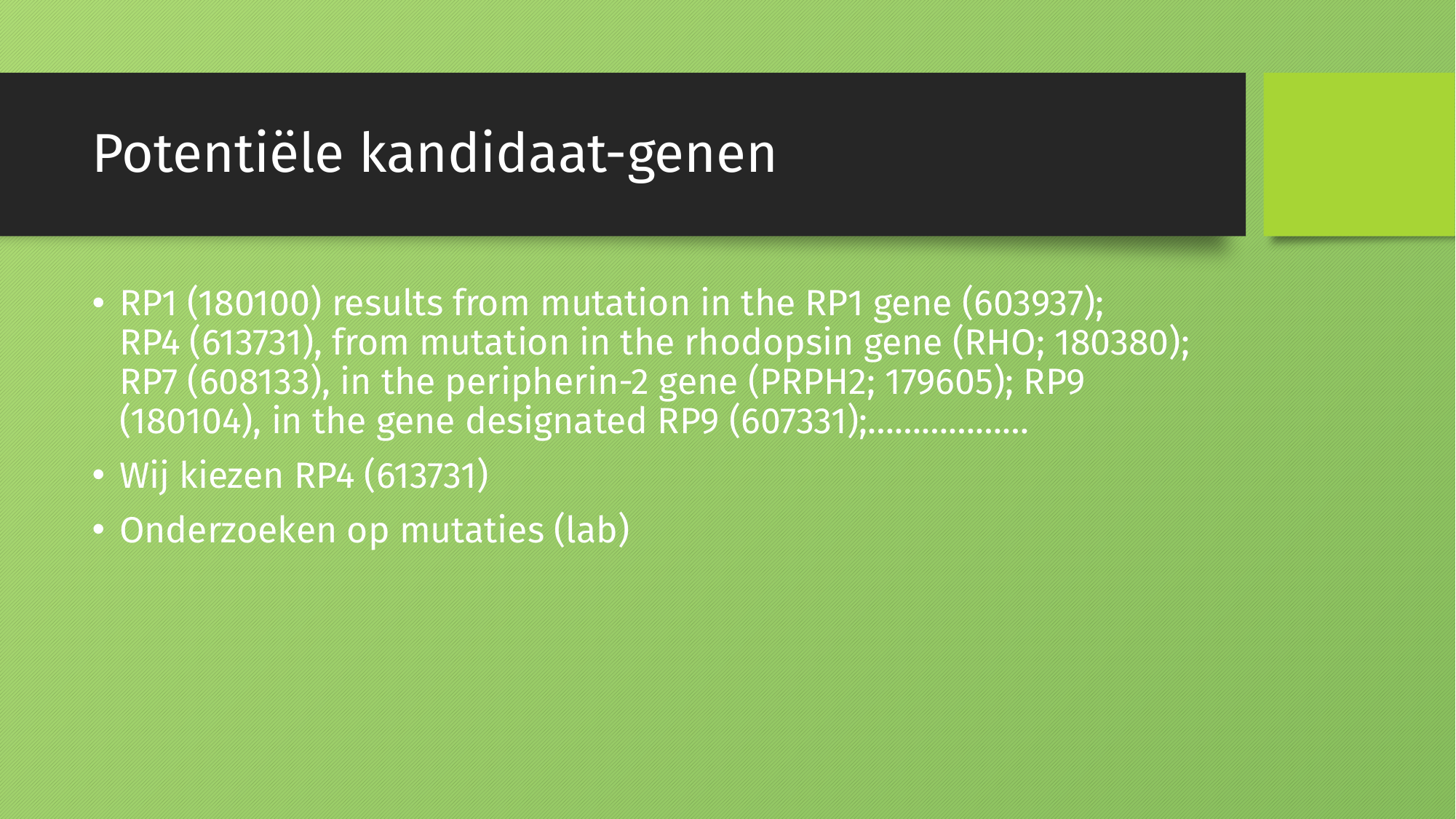

# Potentiële kandidaat-genen
RP1 (180100) results from mutation in the RP1 gene (603937);
RP4 (613731), from mutation in the rhodopsin gene (RHO; 180380); RP7 (608133), in the peripherin-2 gene (PRPH2; 179605); RP9 (180104), in the gene designated RP9 (607331);………………
Wij kiezen RP4 (613731)
Onderzoeken op mutaties (lab)